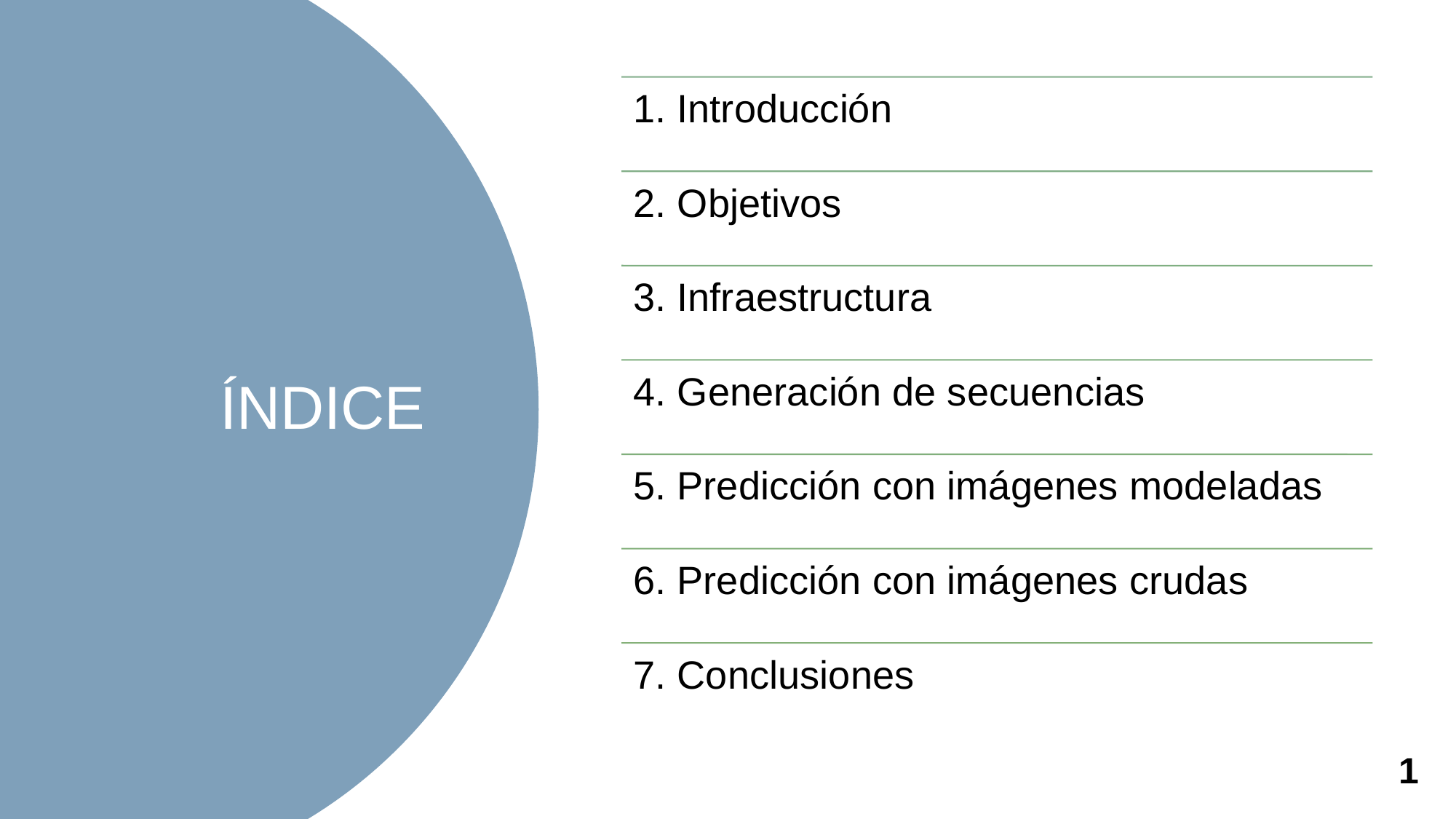

1. Introducción
2. Objetivos
3. Infraestructura
4. Generación de secuencias
5. Predicción con imágenes modeladas
6. Predicción con imágenes crudas
7. Conclusiones
# ÍNDICE
1